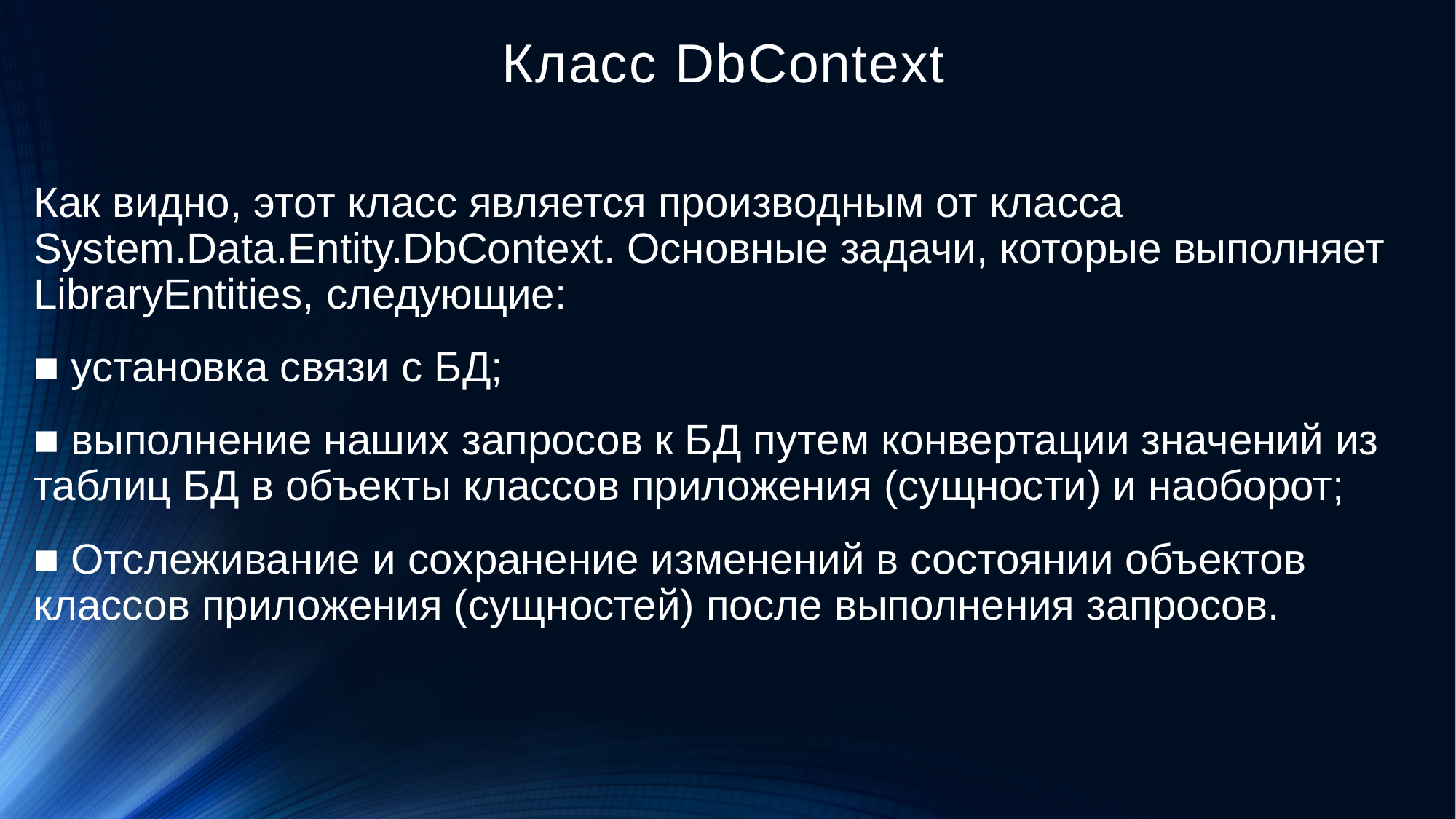

# Класс DbContext
Как видно, этот класс является производным от класса System.Data.Entity.DbContext. Основные задачи, которые выполняет LibraryEntities, следующие:
■ установка связи с БД;
■ выполнение наших запросов к БД путем конвертации значений из таблиц БД в объекты классов приложения (сущности) и наоборот;
■ Отслеживание и сохранение изменений в состоянии объектов классов приложения (сущностей) после выполнения запросов.